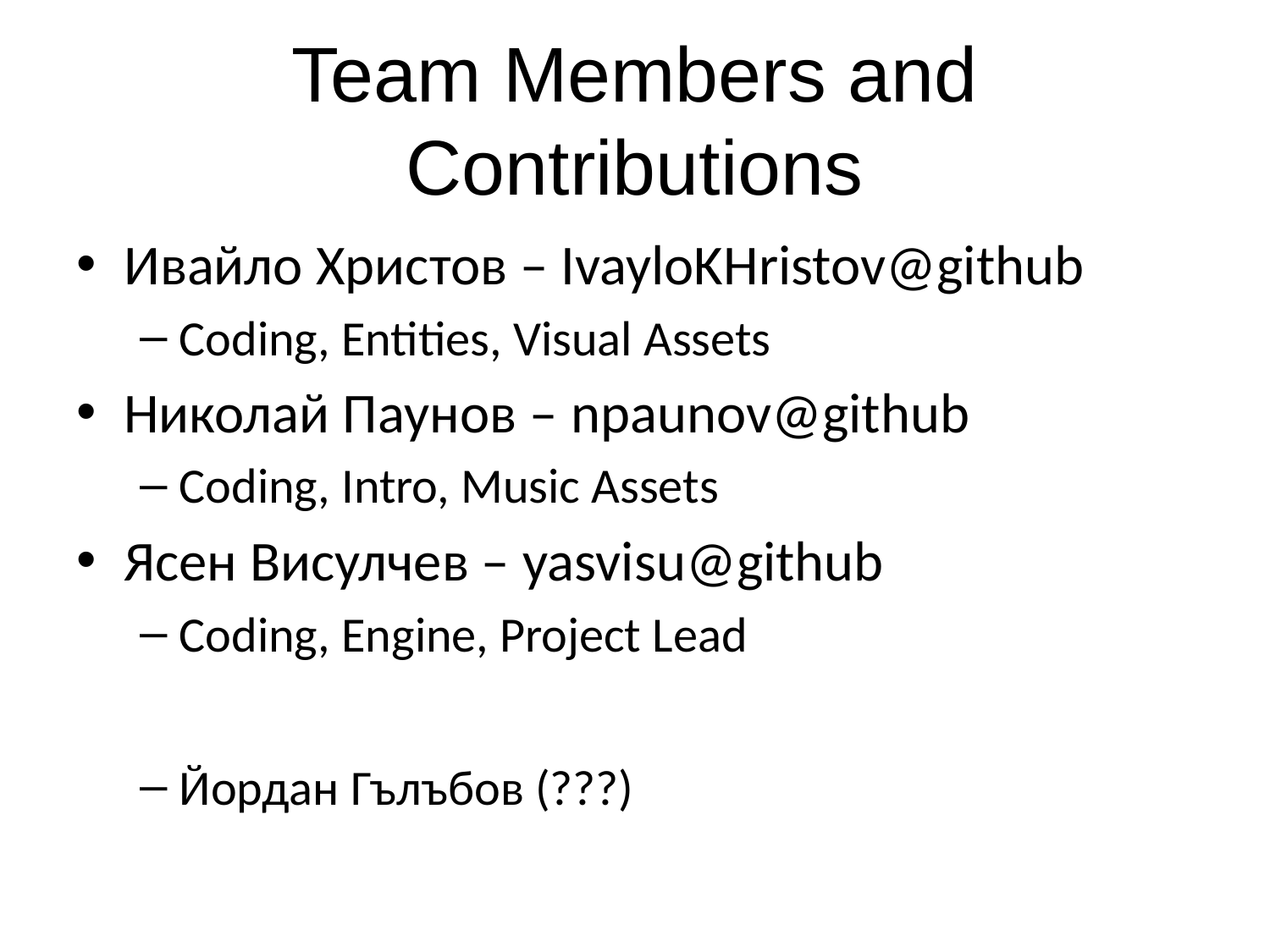

# Team Members and Contributions
Ивайло Христов – IvayloKHristov@github
Coding, Entities, Visual Assets
Николай Паунов – npaunov@github
Coding, Intro, Music Assets
Ясен Висулчев – yasvisu@github
Coding, Engine, Project Lead

Йордан Гълъбов (???)